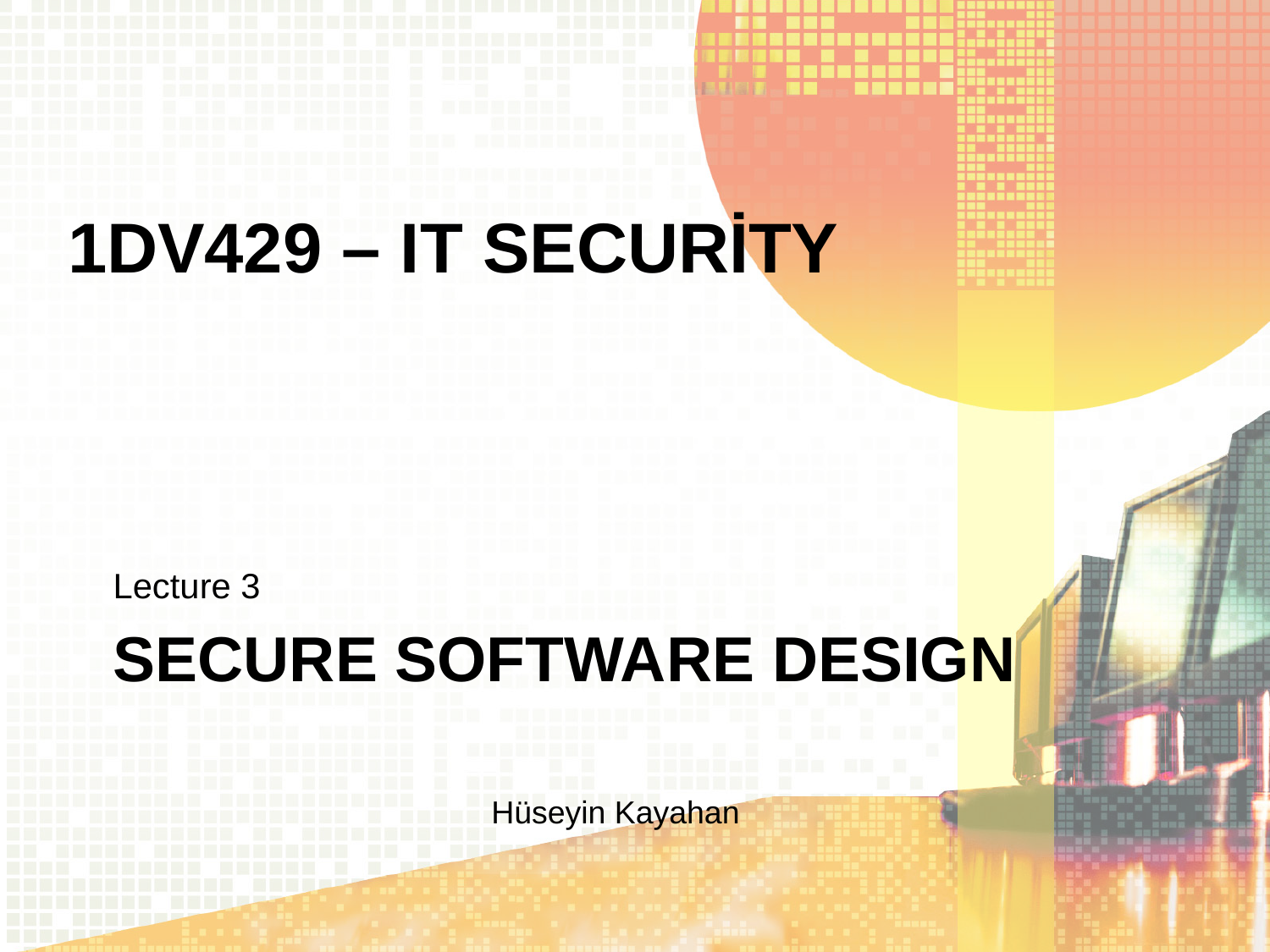

1DV429 – IT Security
Lecture 3
# Secure software DESIGN
		Hüseyin Kayahan